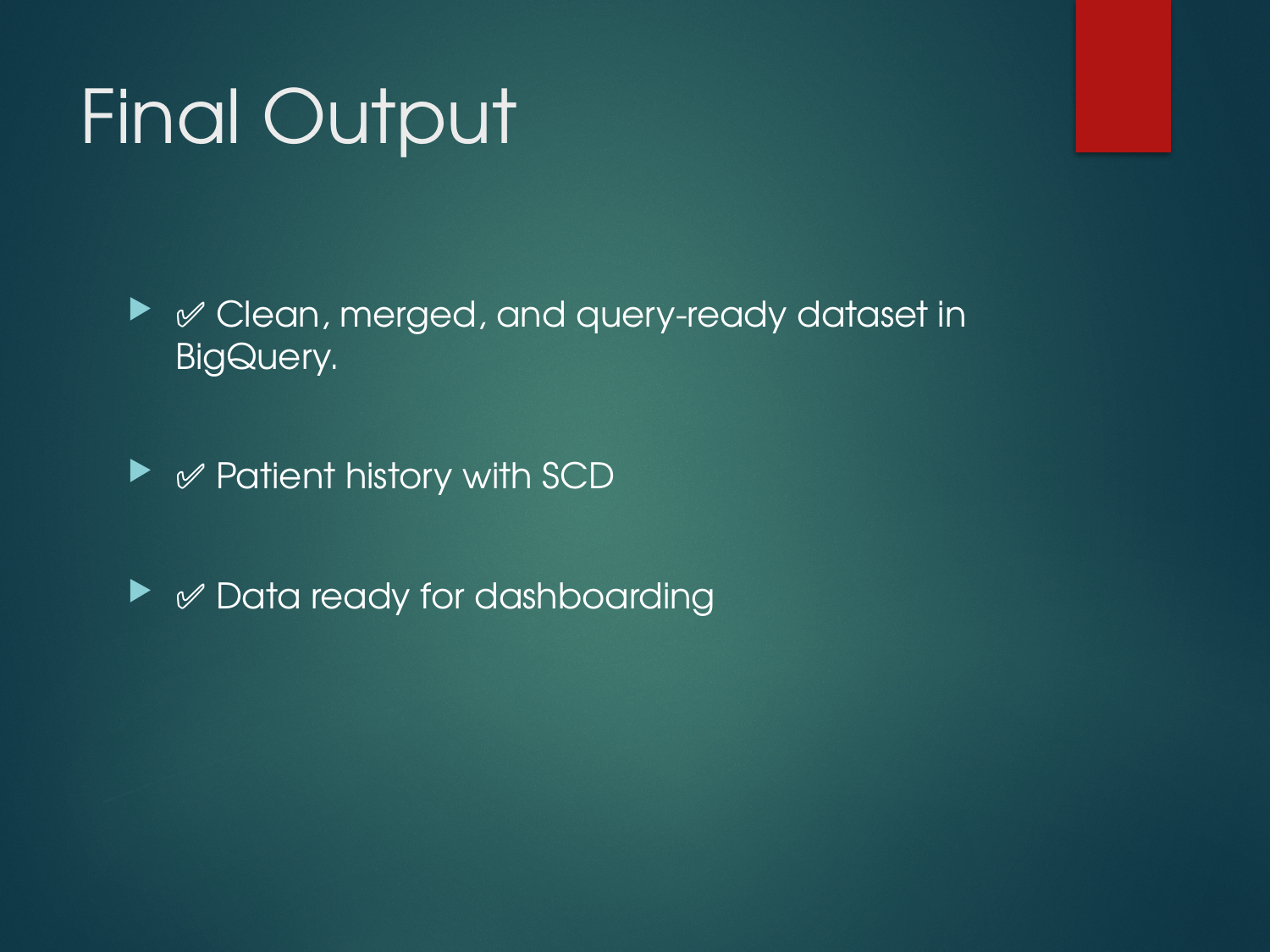

# Final Output
✅ Clean, merged, and query-ready dataset in BigQuery.

✅ Patient history with SCD

✅ Data ready for dashboarding